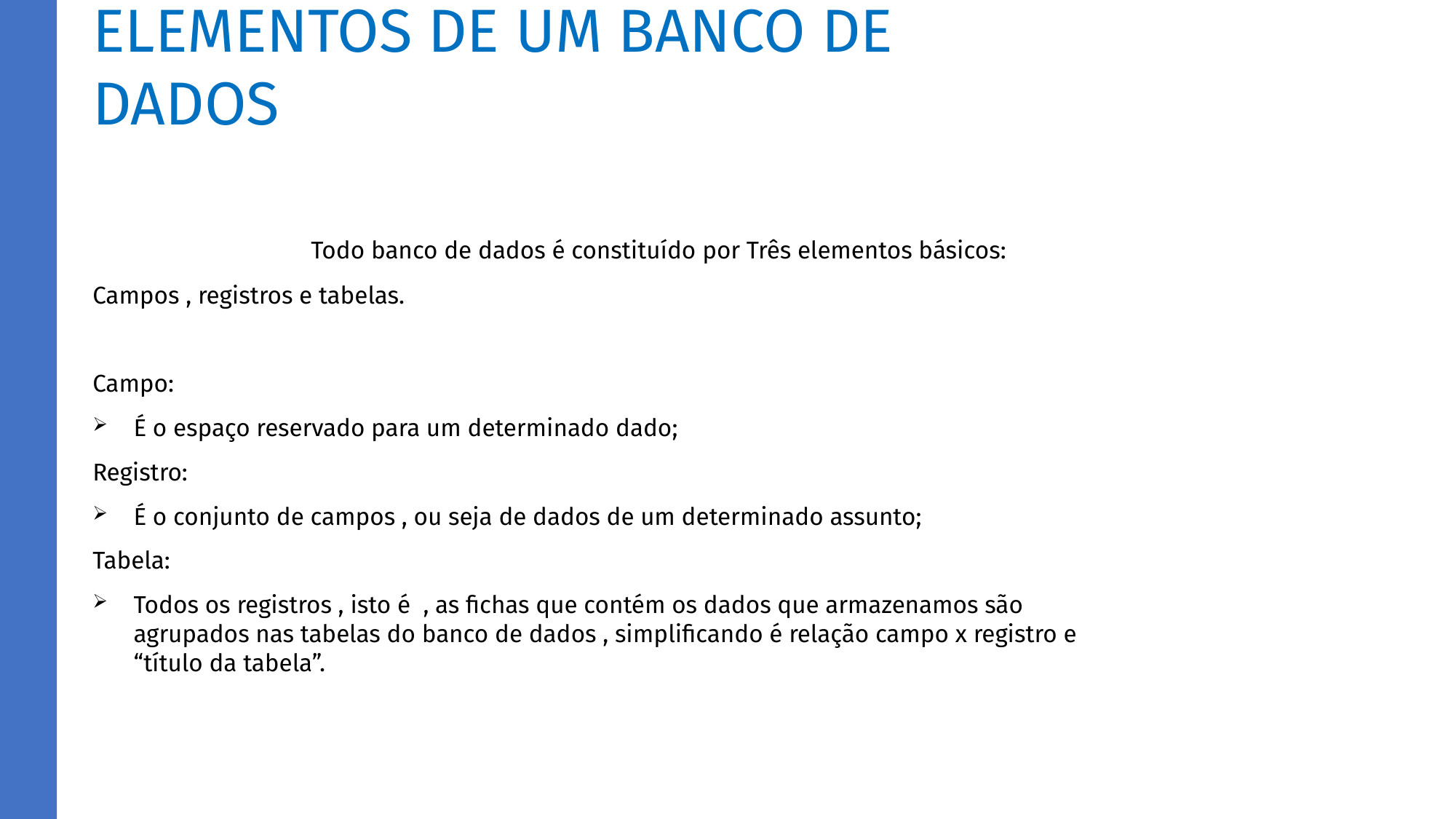

# ELEMENTOS DE UM BANCO DE DADOS

		Todo banco de dados é constituído por Três elementos básicos:
Campos , registros e tabelas.

Campo:
É o espaço reservado para um determinado dado;
Registro:
É o conjunto de campos , ou seja de dados de um determinado assunto;
Tabela:
Todos os registros , isto é  , as fichas que contém os dados que armazenamos são agrupados nas tabelas do banco de dados , simplificando é relação campo x registro e “título da tabela”.